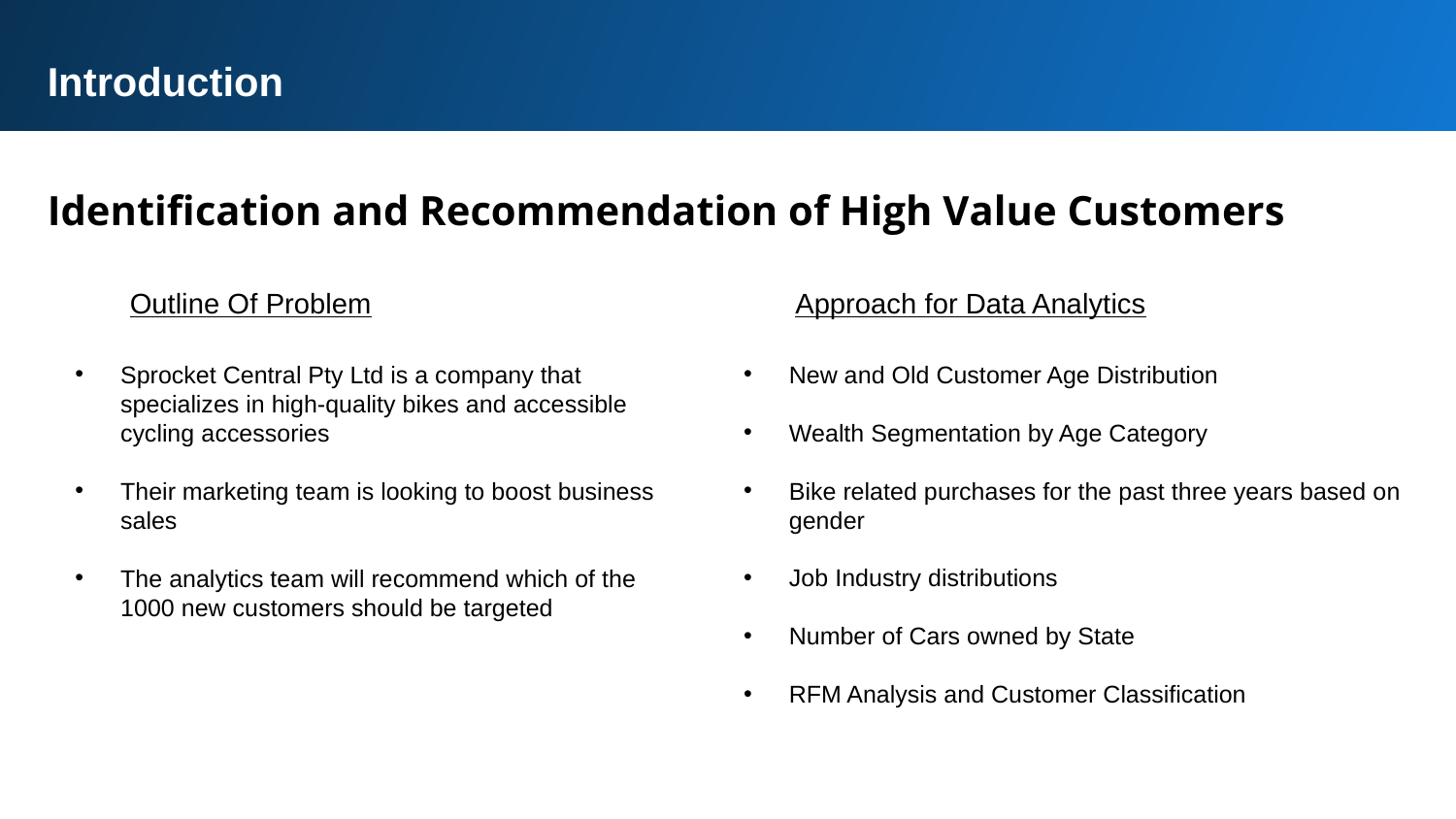

Introduction
Identification and Recommendation of High Value Customers
Outline Of Problem
Approach for Data Analytics

New and Old Customer Age Distribution

Wealth Segmentation by Age Category

Bike related purchases for the past three years based on gender

Job Industry distributions

Number of Cars owned by State

RFM Analysis and Customer Classification
Sprocket Central Pty Ltd is a company that specializes in high-quality bikes and accessible cycling accessories

Their marketing team is looking to boost business sales

The analytics team will recommend which of the 1000 new customers should be targeted